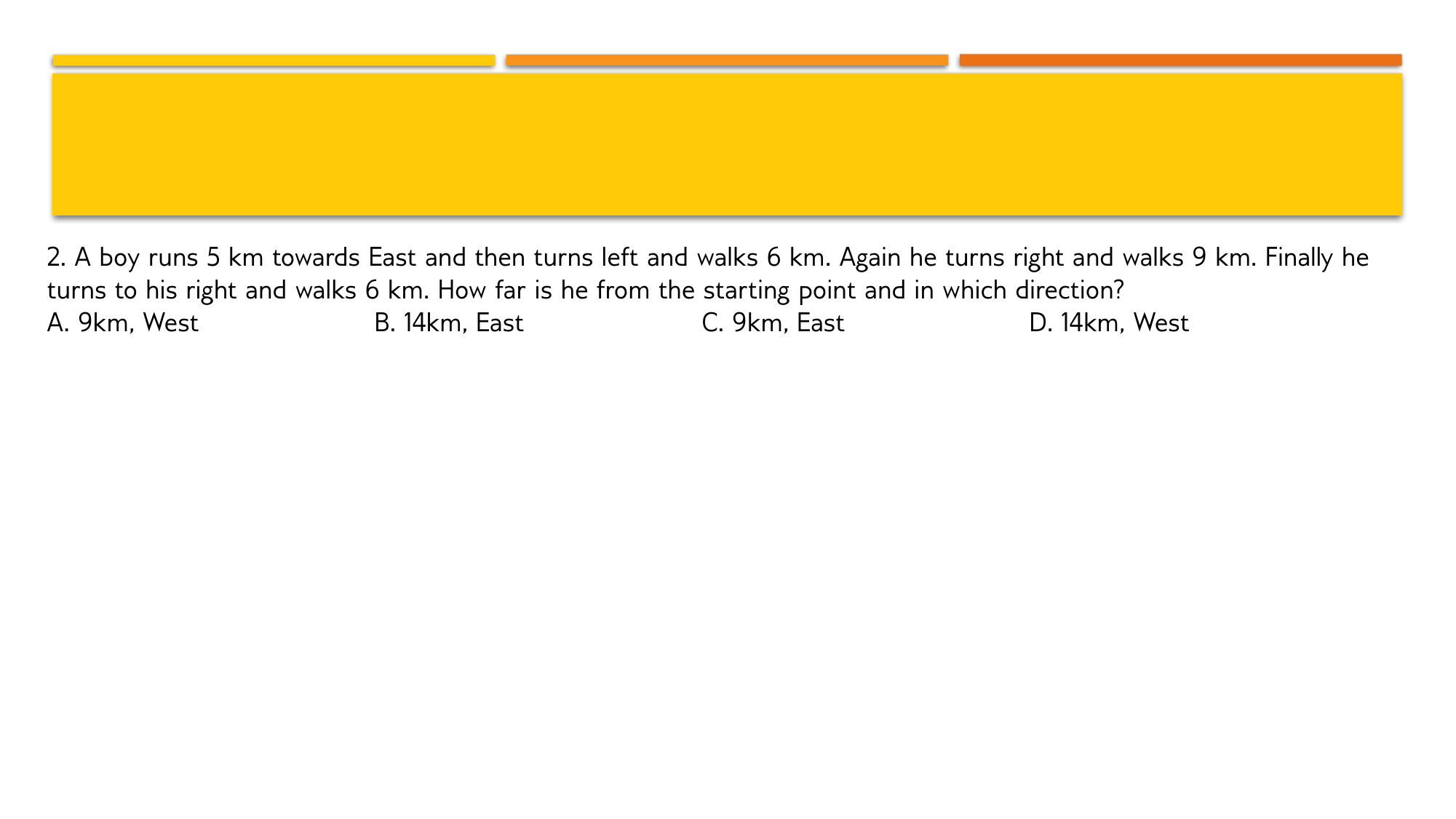

#

2. A boy runs 5 km towards East and then turns left and walks 6 km. Again he turns right and walks 9 km. Finally he turns to his right and walks 6 km. How far is he from the starting point and in which direction?
A. 9km, West 		B. 14km, East 		C. 9km, East 		D. 14km, West